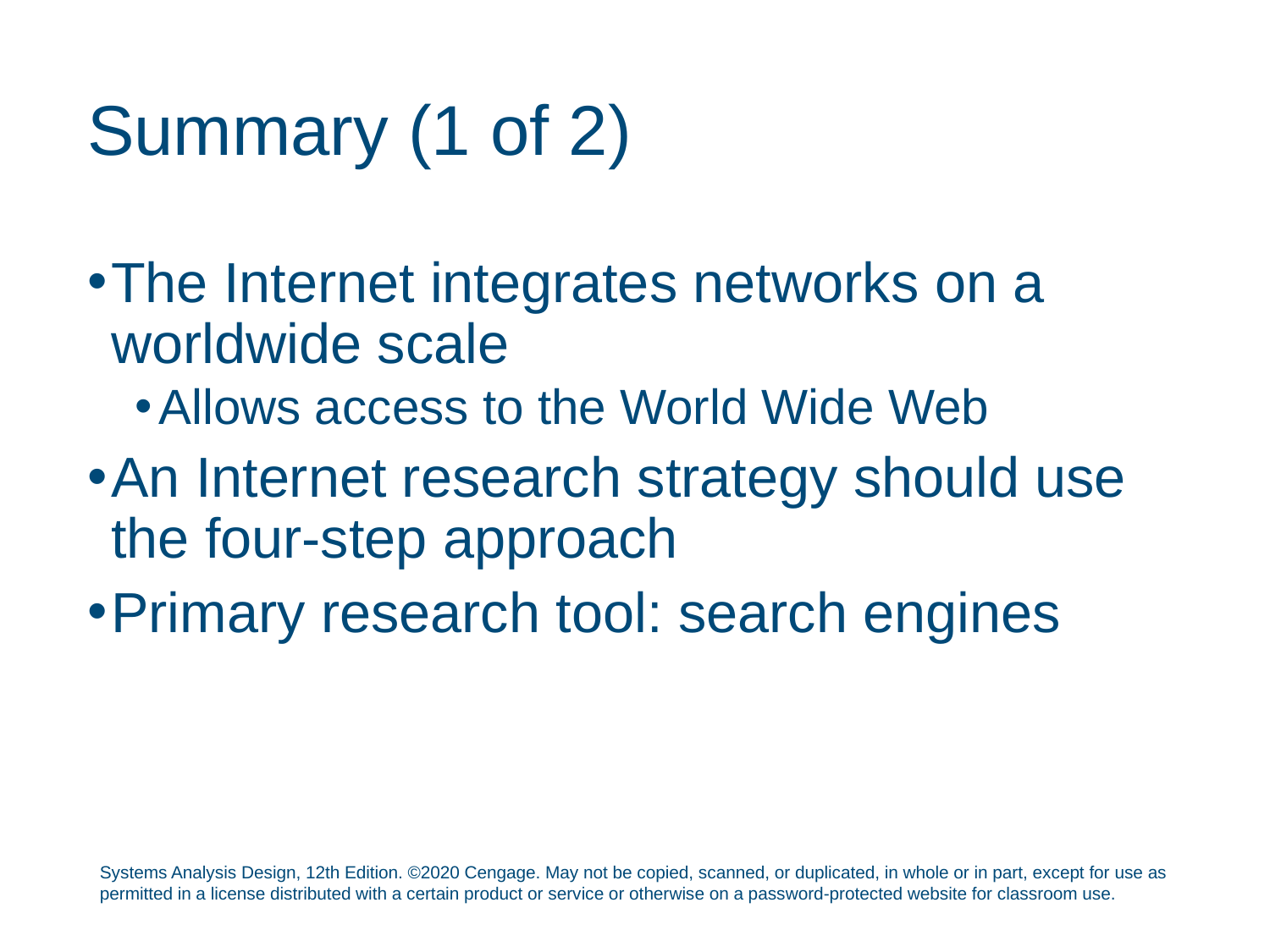

# Summary (1 of 2)
The Internet integrates networks on a worldwide scale
Allows access to the World Wide Web
An Internet research strategy should use the four-step approach
Primary research tool: search engines

Systems Analysis Design, 12th Edition. ©2020 Cengage. May not be copied, scanned, or duplicated, in whole or in part, except for use as permitted in a license distributed with a certain product or service or otherwise on a password-protected website for classroom use.